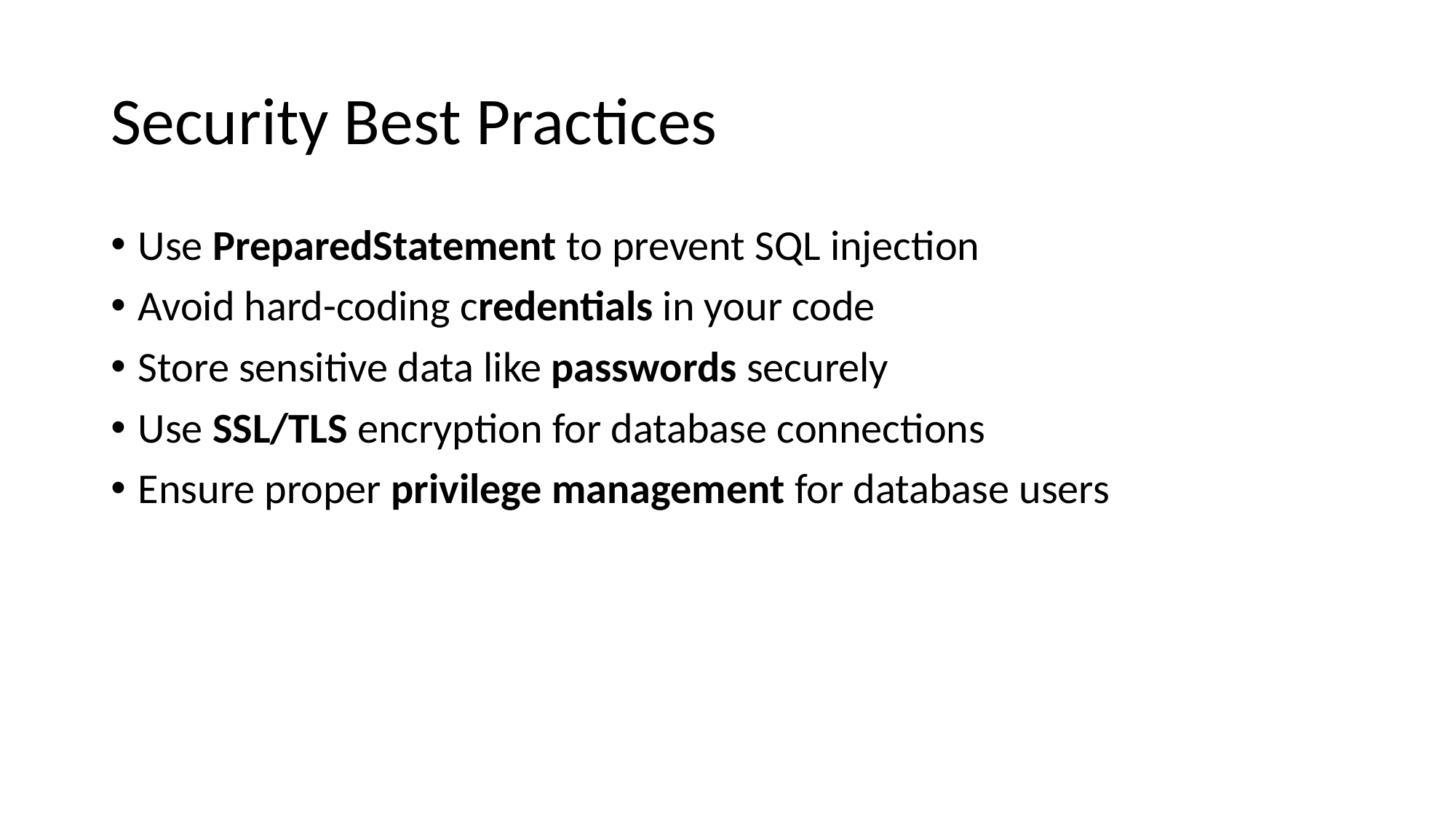

# Security Best Practices
Use PreparedStatement to prevent SQL injection
Avoid hard-coding credentials in your code
Store sensitive data like passwords securely
Use SSL/TLS encryption for database connections
Ensure proper privilege management for database users